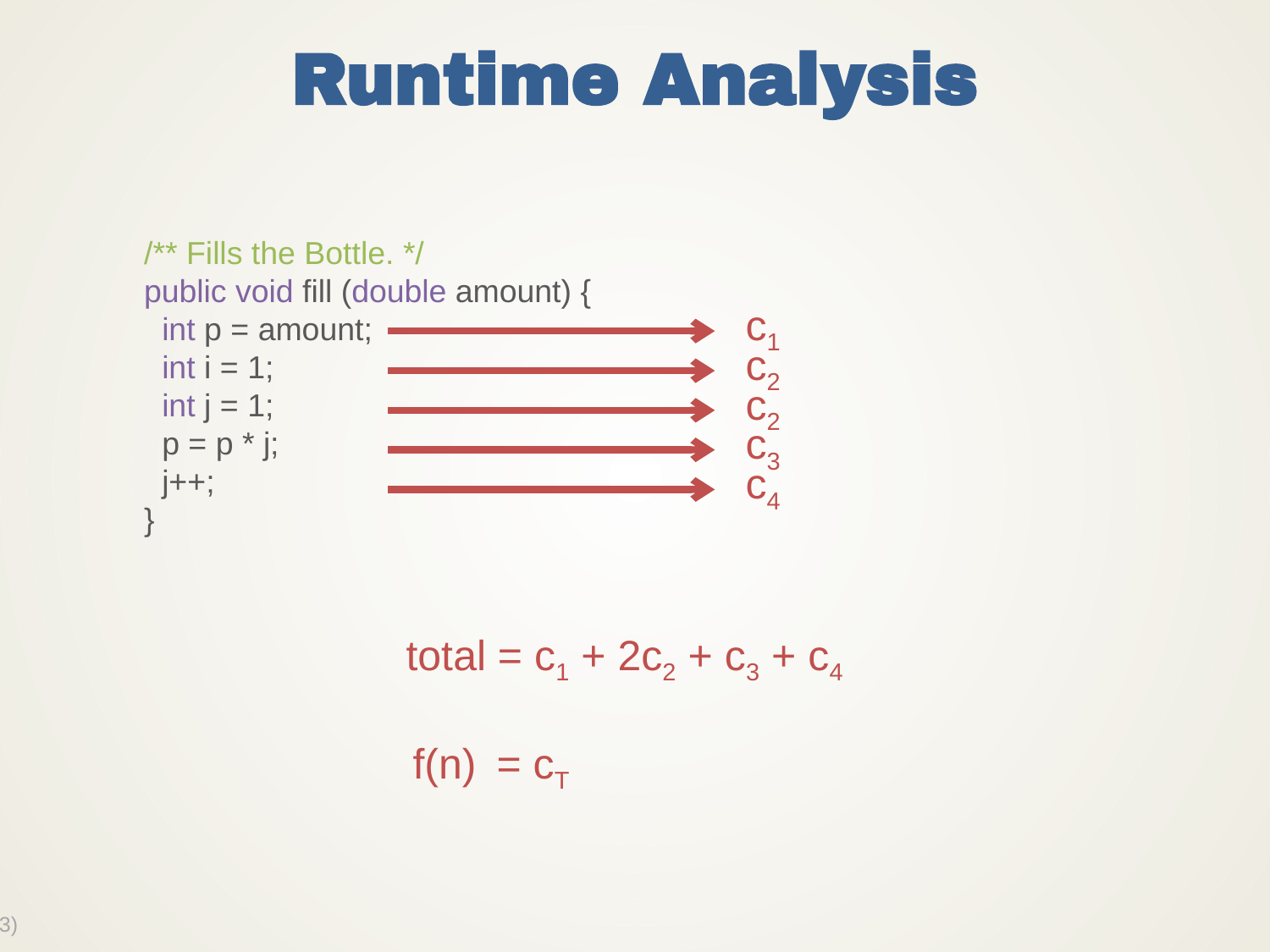

# Runtime Analysis
/** Fills the Bottle. */
public void fill (double amount) {
  int p = amount;
  int i = 1;
  int j = 1;
  p = p * j;
  j++;
}
c1
c2
c2
c3
c4
total = c1 + 2c2 + c3 + c4

 f(n)   = cT